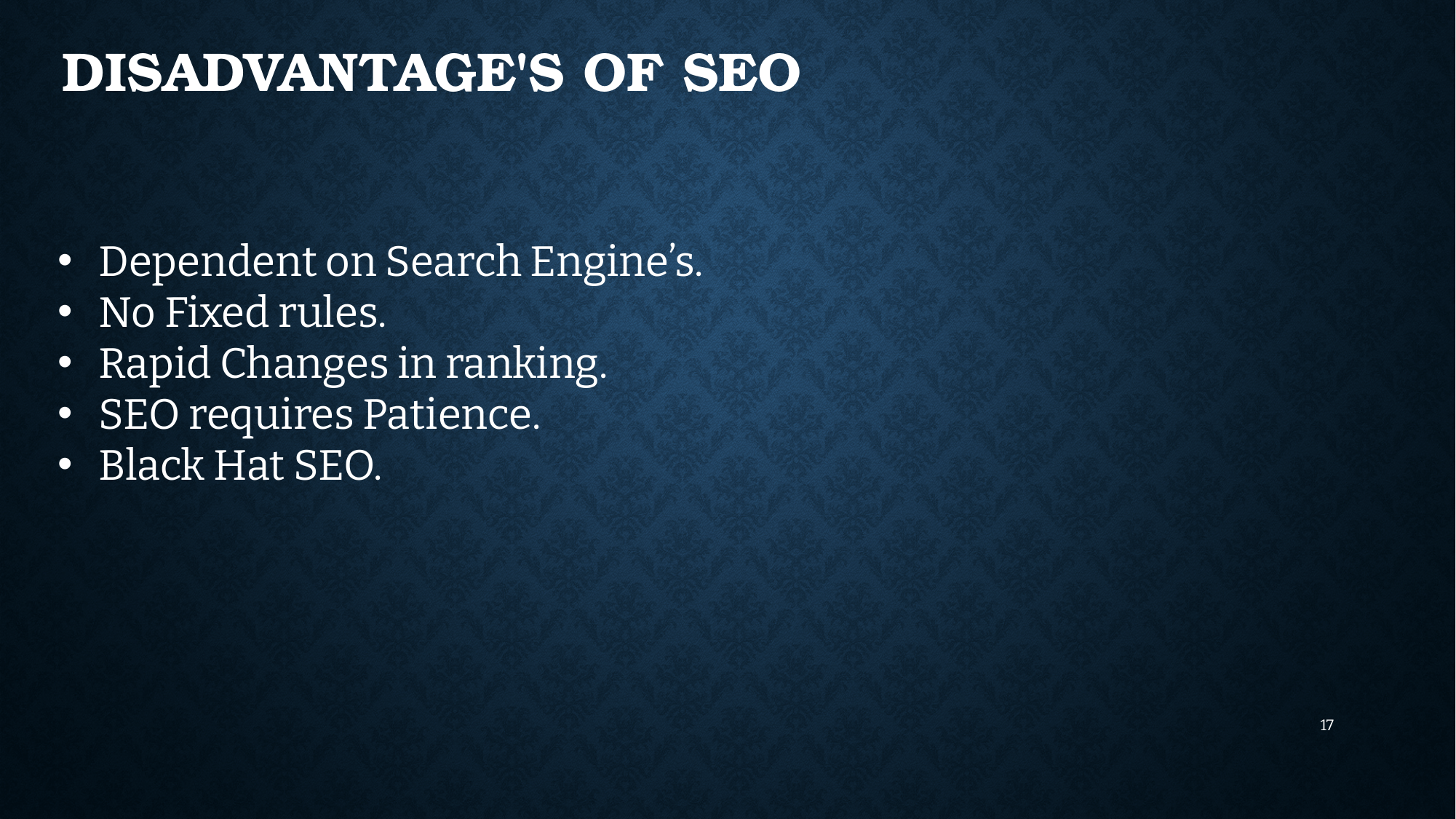

disadvantage's of seo
Dependent on Search Engine’s.
No Fixed rules.
Rapid Changes in ranking.
SEO requires Patience.
Black Hat SEO.
17